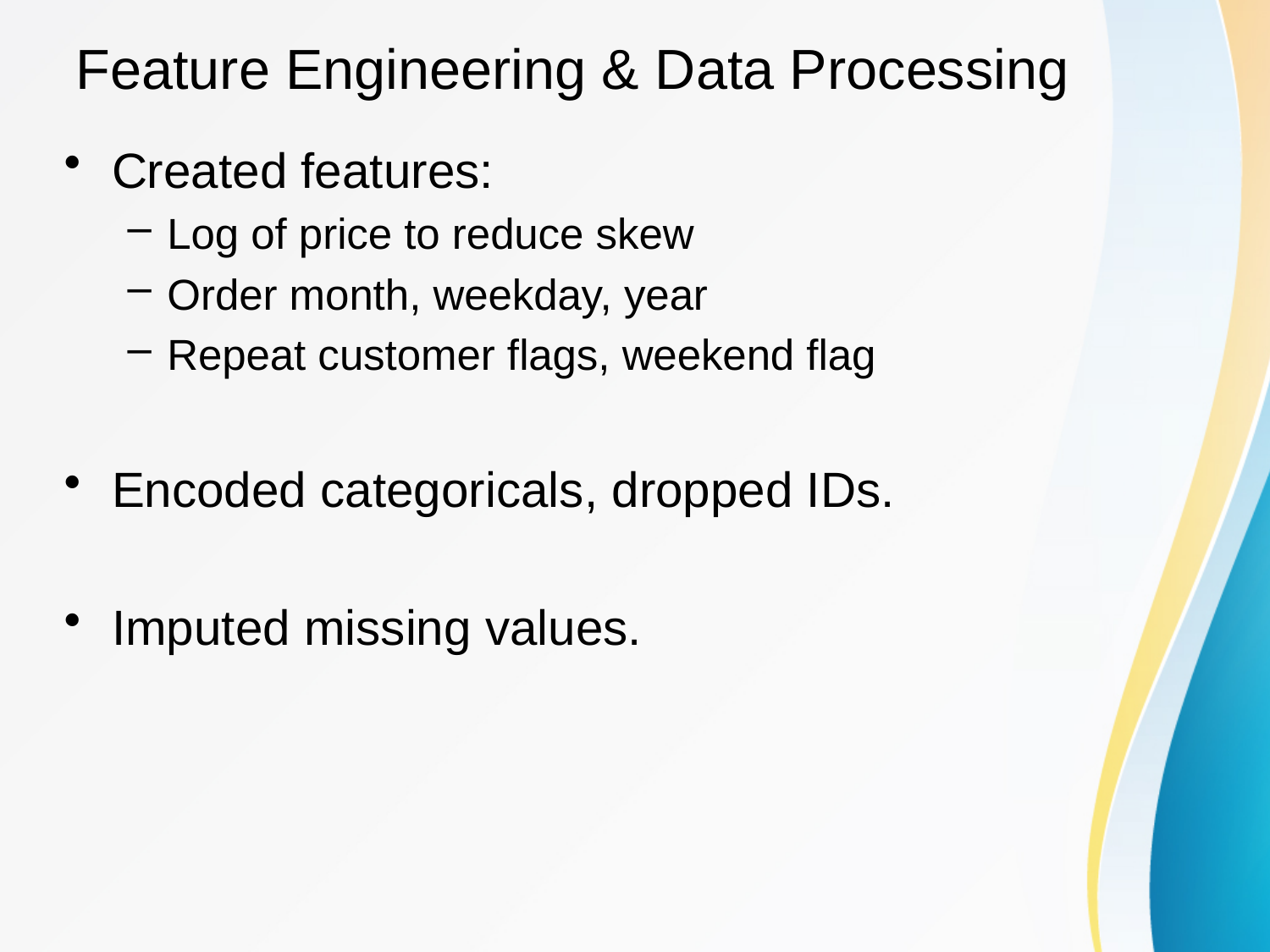

# Feature Engineering & Data Processing
Created features:
Log of price to reduce skew
Order month, weekday, year
Repeat customer flags, weekend flag

Encoded categoricals, dropped IDs.

Imputed missing values.